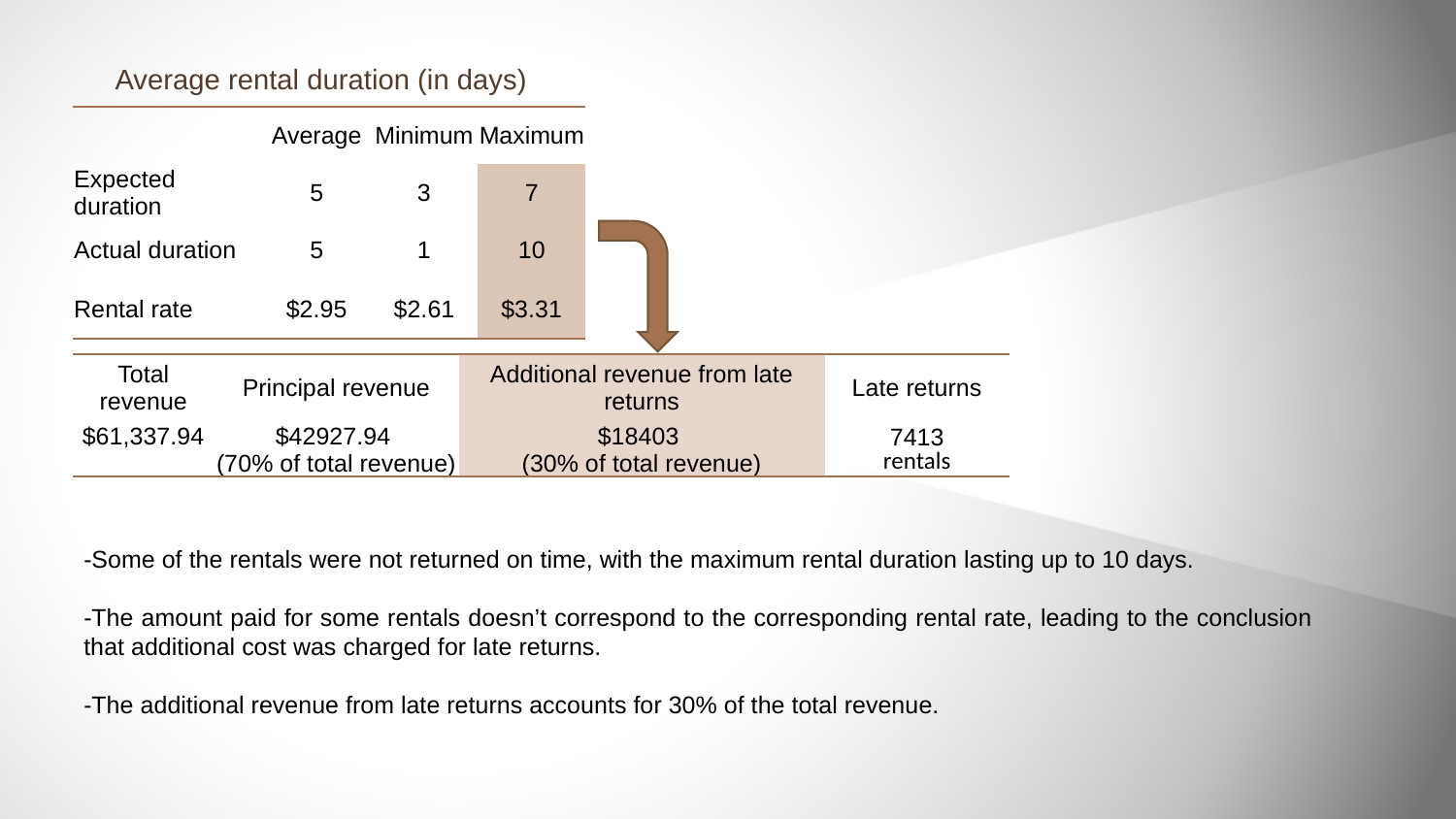

Average rental duration (in days)
|  | Average | Minimum | Maximum |
| --- | --- | --- | --- |
| Expected duration | 5 | 3 | 7 |
| Actual duration | 5 | 1 | 10 |
| Rental rate | $2.95 | $2.61 | $3.31 |

| Total revenue | Principal revenue | Additional revenue from late returns | Late returns |
| --- | --- | --- | --- |
| $61,337.94 | $42927.94 (70% of total revenue) | $18403 (30% of total revenue) | 7413 rentals |
-Some of the rentals were not returned on time, with the maximum rental duration lasting up to 10 days.

-The amount paid for some rentals doesn’t correspond to the corresponding rental rate, leading to the conclusion that additional cost was charged for late returns.

-The additional revenue from late returns accounts for 30% of the total revenue.